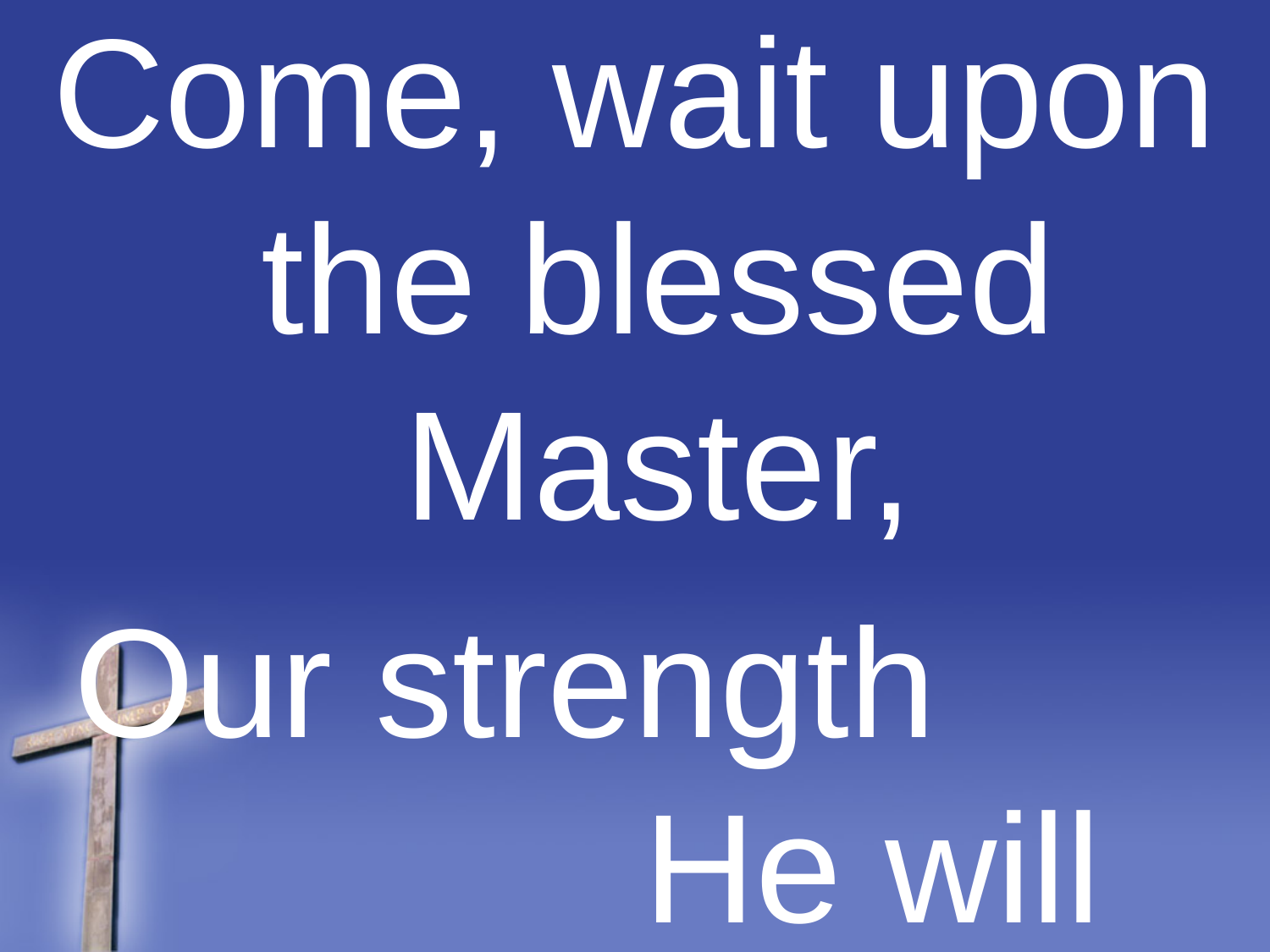

Come, wait upon the blessed Master,
 Our strength                  He will renew.